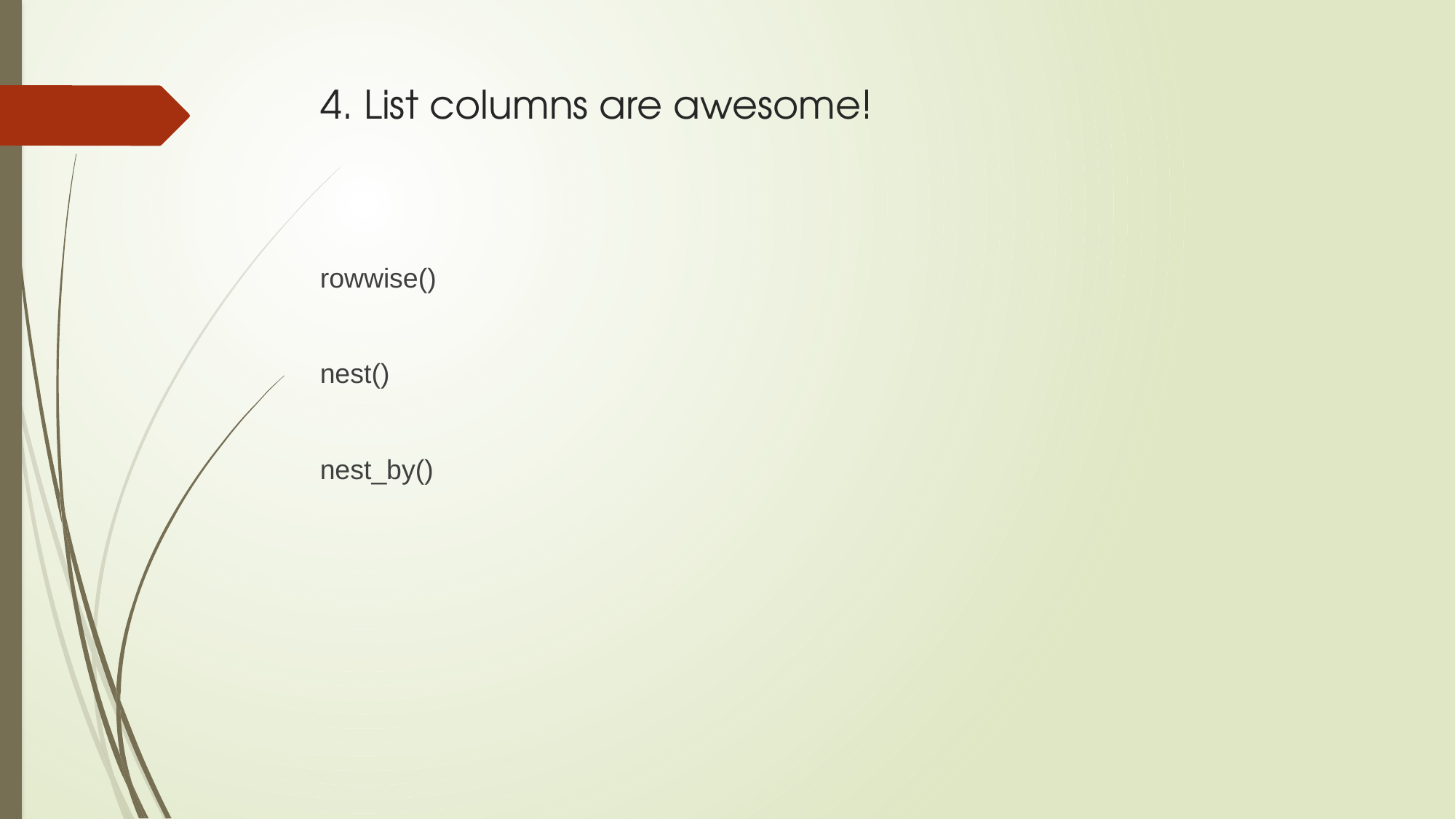

# 4. List columns are awesome!
rowwise()

nest()

nest_by()